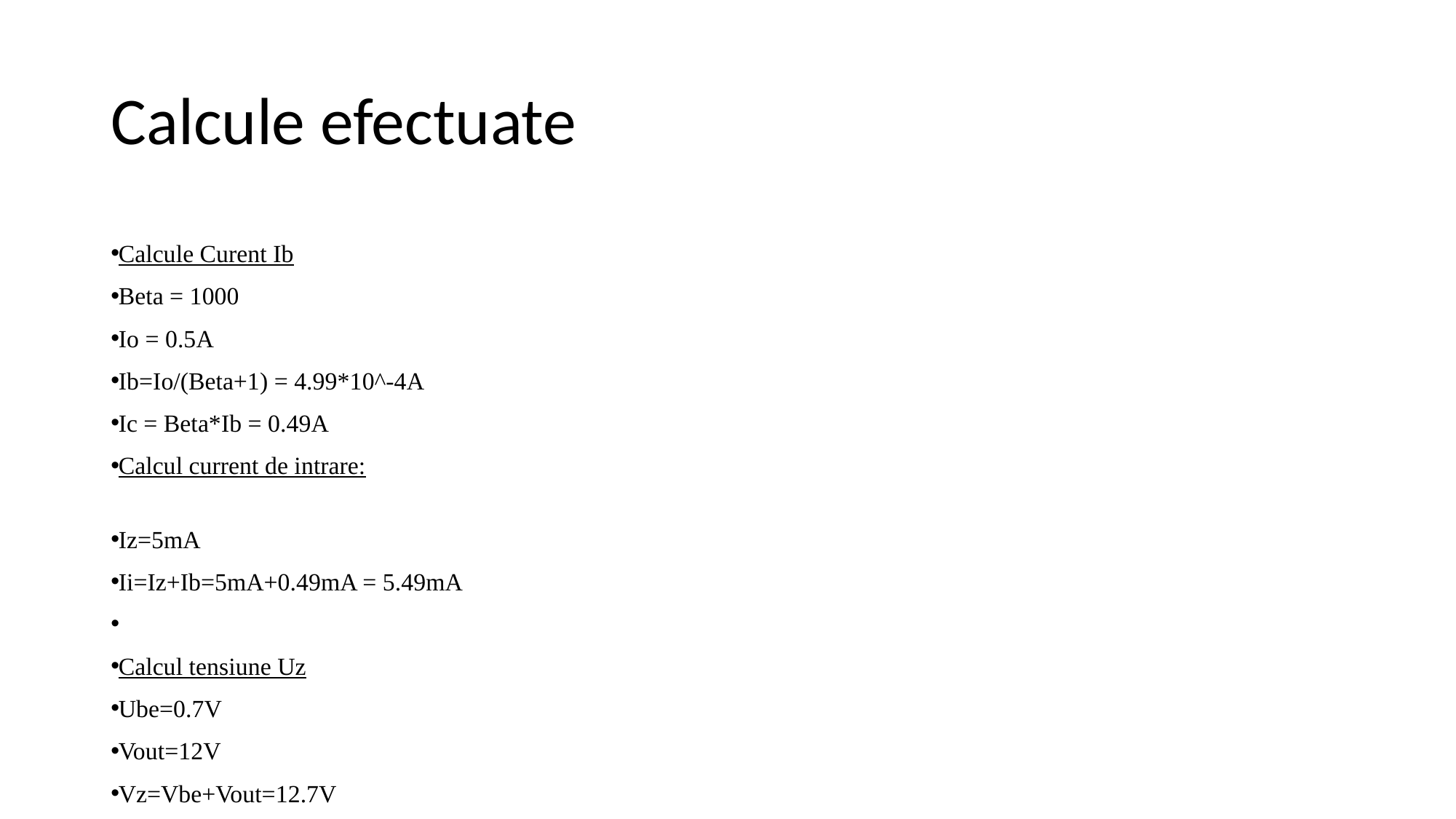

# Calcule efectuate
Calcule Curent Ib
Beta = 1000
Io = 0.5A
Ib=Io/(Beta+1) = 4.99*10^-4A
Ic = Beta*Ib = 0.49A
Calcul current de intrare:
Iz=5mA
Ii=Iz+Ib=5mA+0.49mA = 5.49mA

Calcul tensiune Uz
Ube=0.7V
Vout=12V
Vz=Vbe+Vout=12.7V